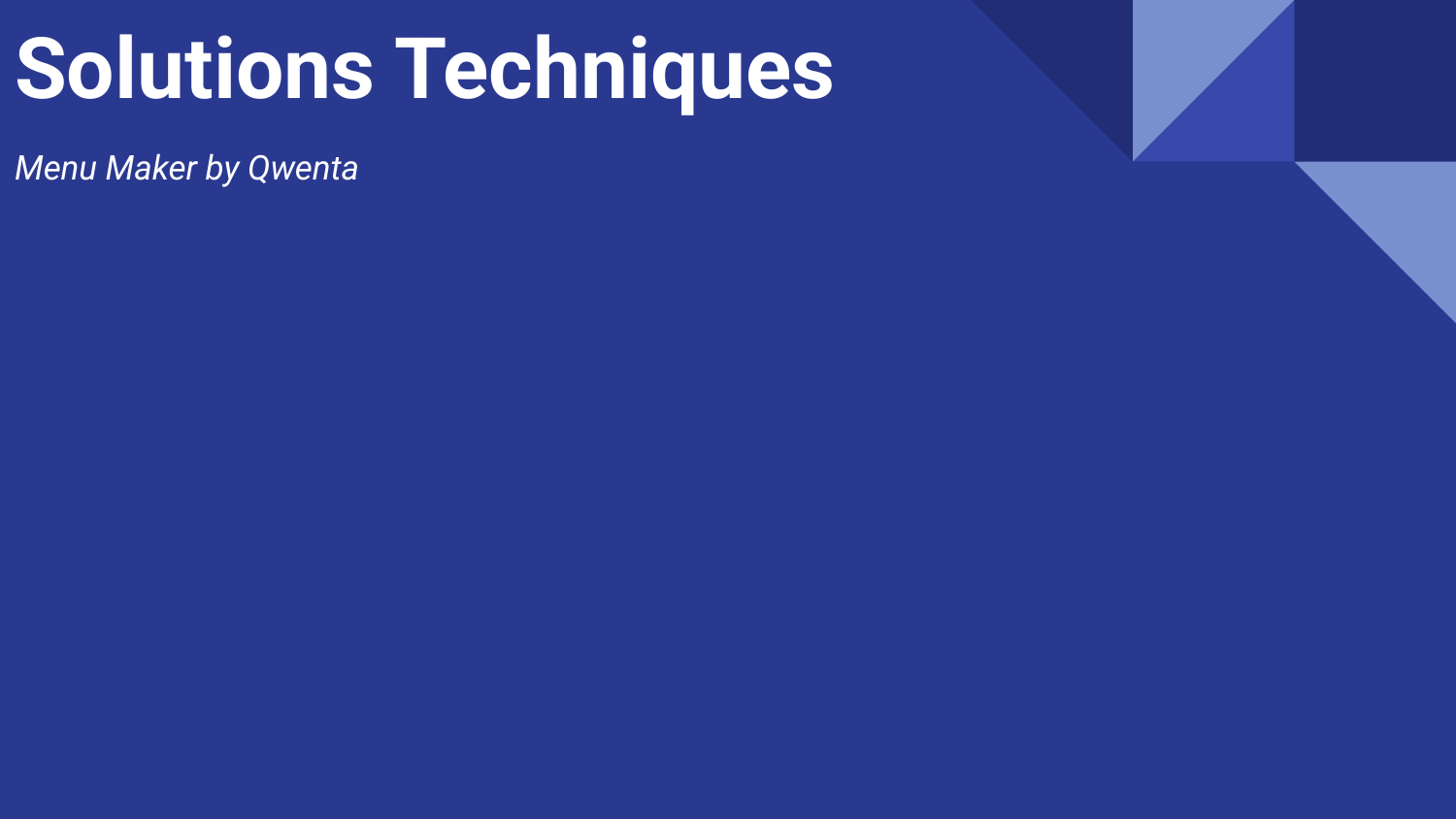

# Solutions Techniques
Menu Maker by Qwenta